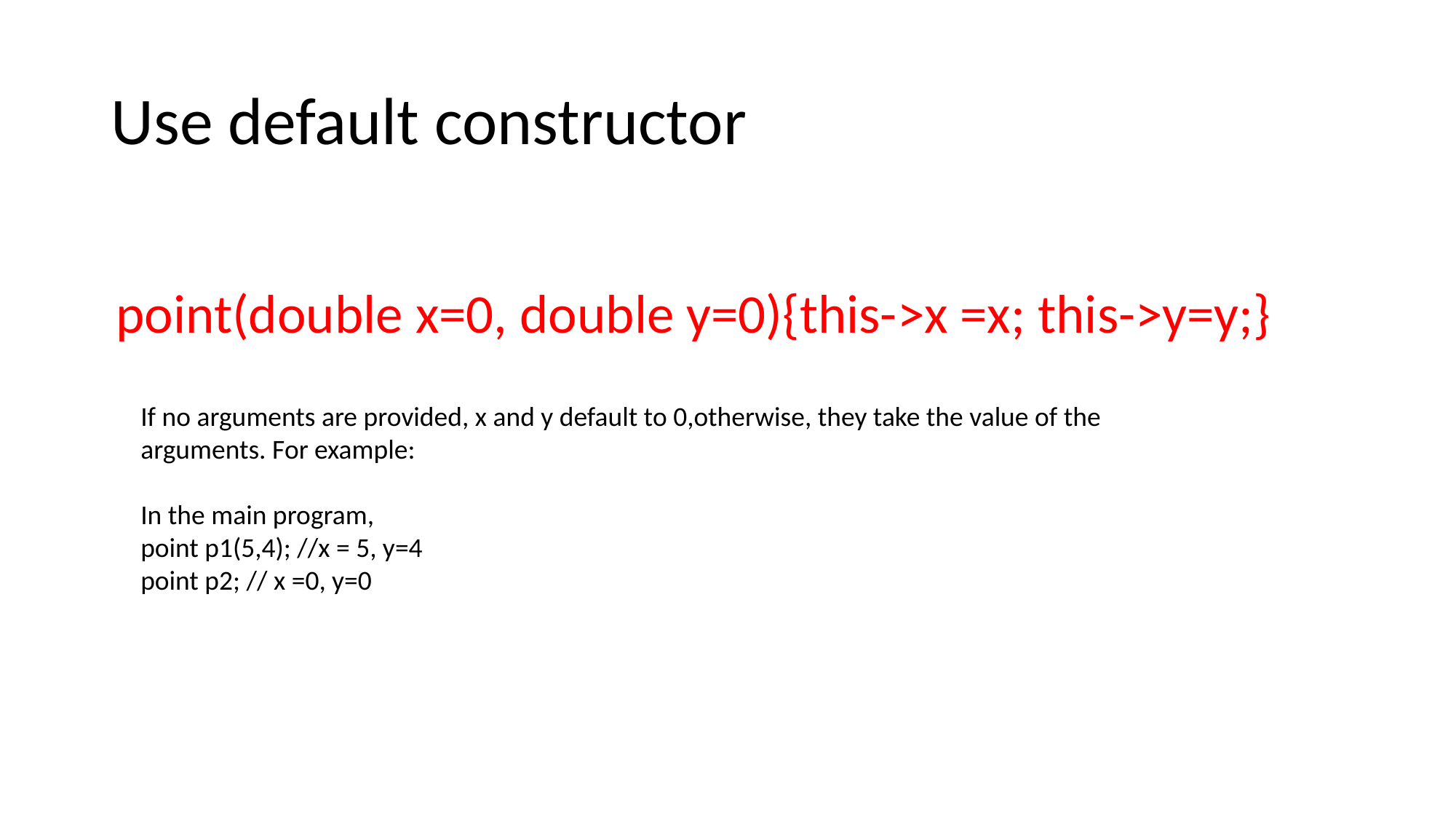

# Use default constructor
point(double x=0, double y=0){this->x =x; this->y=y;}
If no arguments are provided, x and y default to 0,otherwise, they take the value of the arguments. For example:

In the main program,
point p1(5,4); //x = 5, y=4
point p2; // x =0, y=0